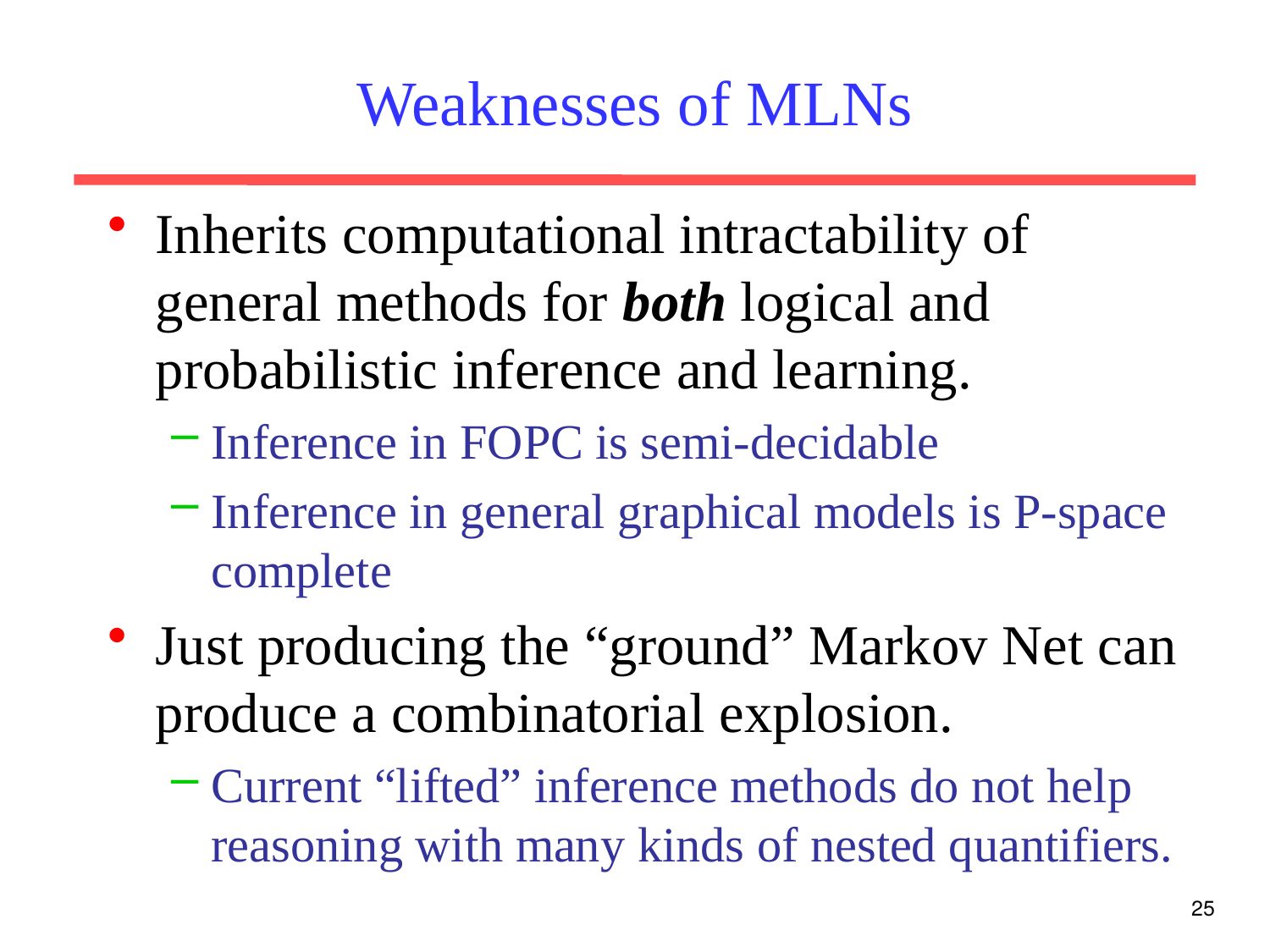

# Weaknesses of MLNs
Inherits computational intractability of general methods for both logical and probabilistic inference and learning.
Inference in FOPC is semi-decidable
Inference in general graphical models is P-space complete
Just producing the “ground” Markov Net can produce a combinatorial explosion.
Current “lifted” inference methods do not help reasoning with many kinds of nested quantifiers.
25